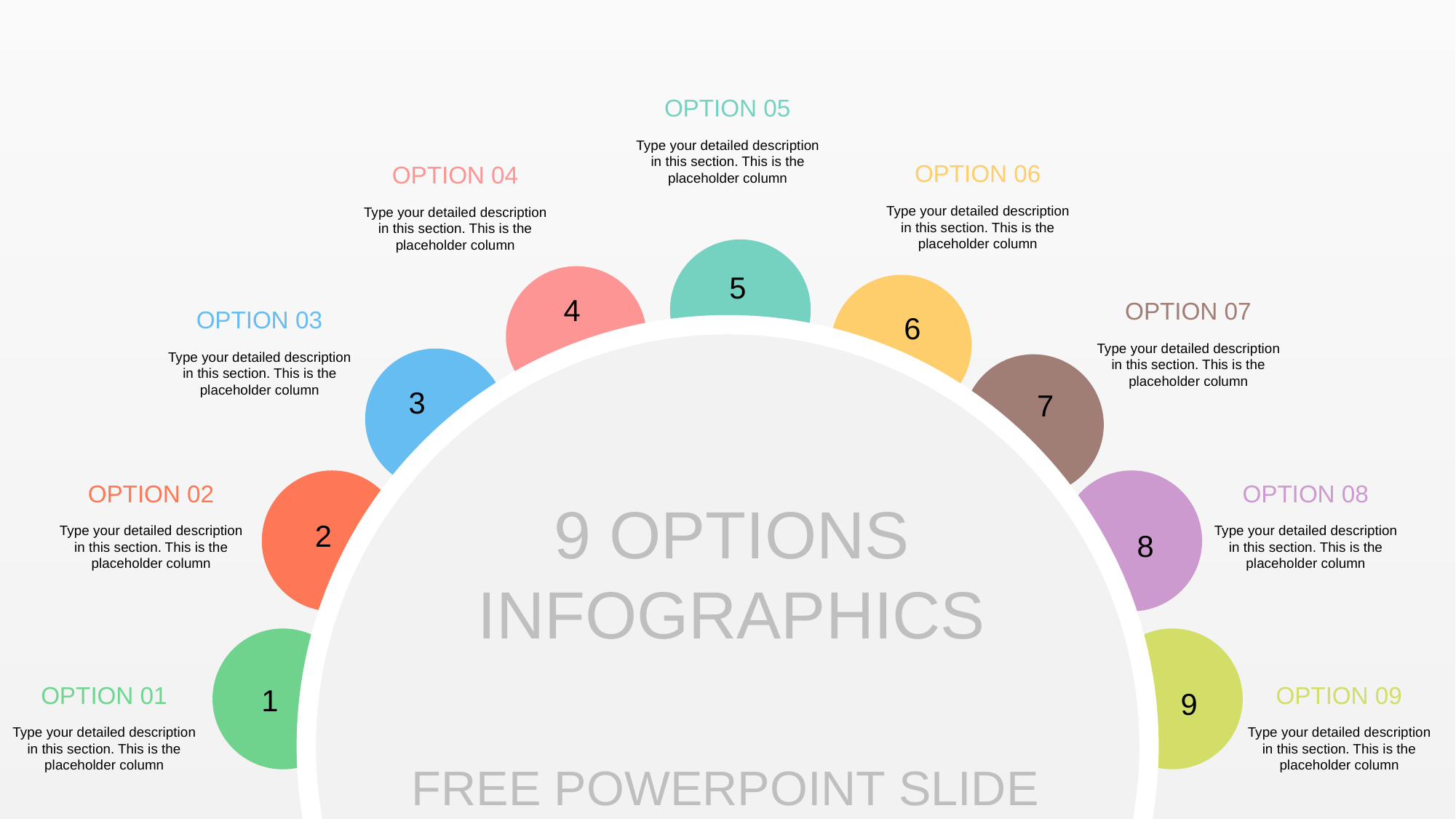

OPTION 05
Type your detailed description in this section. This is the placeholder column
OPTION 06
Type your detailed description in this section. This is the placeholder column
OPTION 04
Type your detailed description in this section. This is the placeholder column

5

4

6
OPTION 07
Type your detailed description in this section. This is the placeholder column
OPTION 03
Type your detailed description in this section. This is the placeholder column

3

7

2

8
OPTION 02
Type your detailed description in this section. This is the placeholder column
OPTION 08
Type your detailed description in this section. This is the placeholder column
9 OPTIONS
INFOGRAPHICS

1

9
OPTION 01
Type your detailed description in this section. This is the placeholder column
OPTION 09
Type your detailed description in this section. This is the placeholder column
FREE POWERPOINT SLIDE